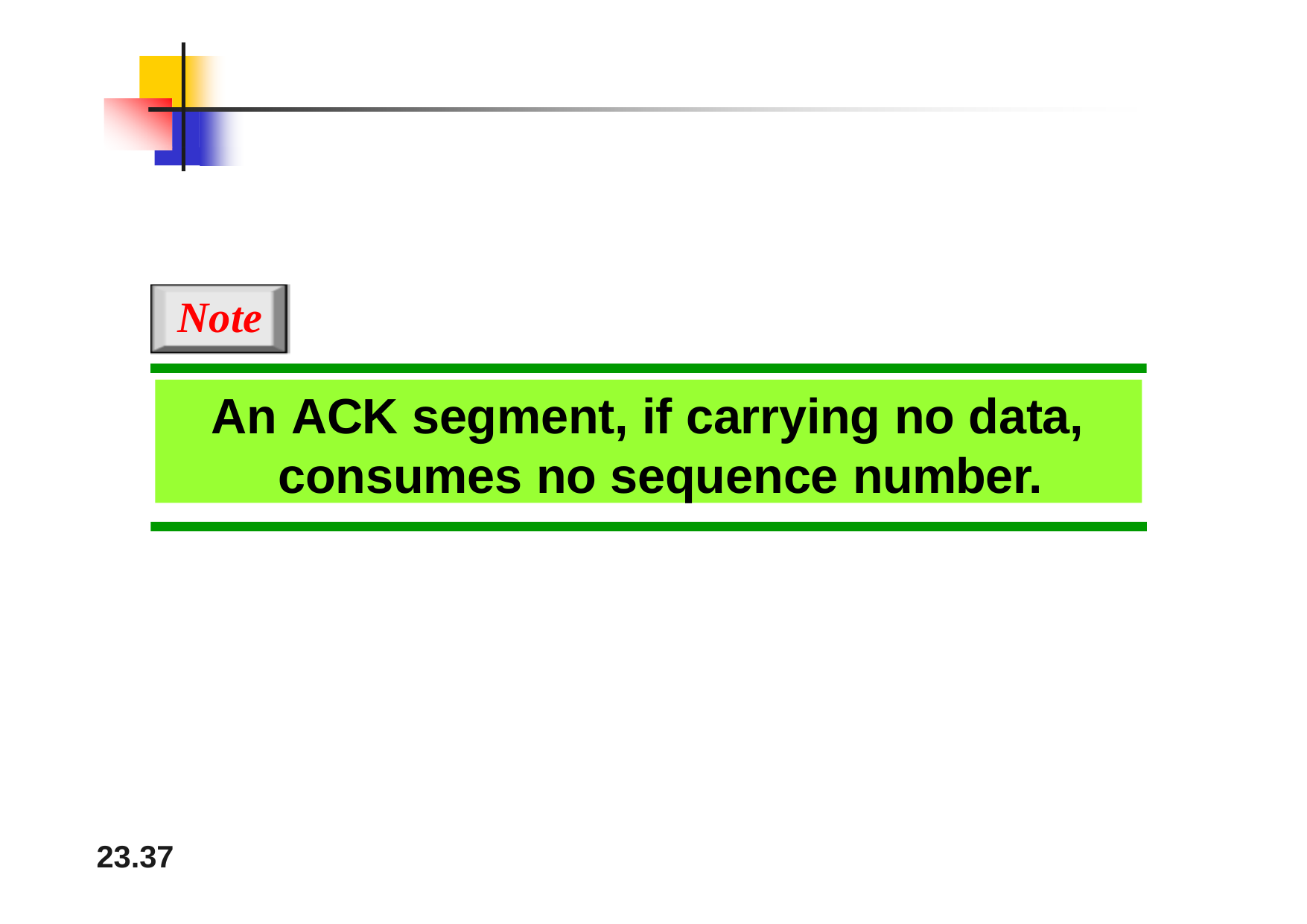

Note

An ACK segment, if carrying no data,  consumes no sequence number.

23.37